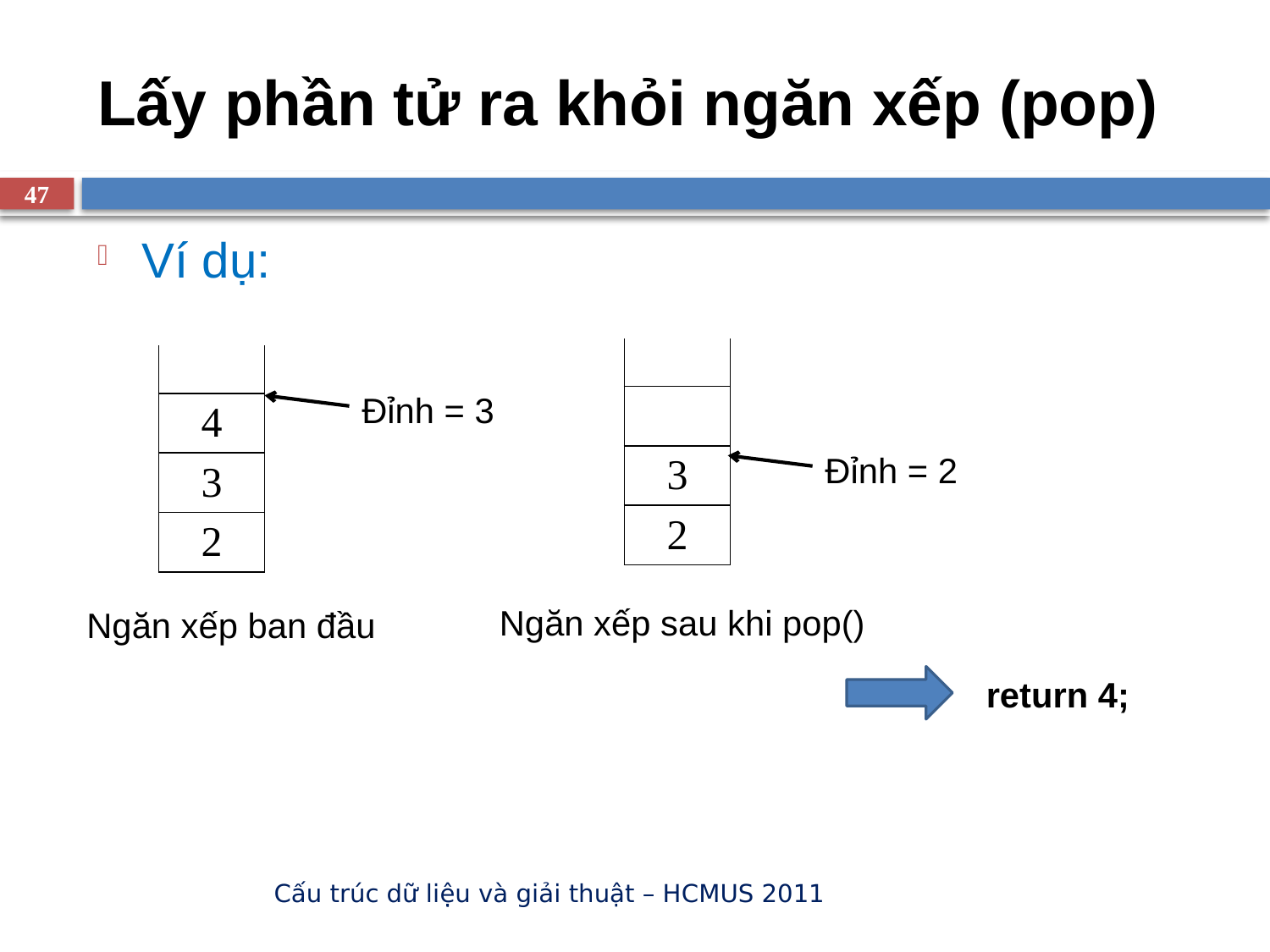

# Lấy phần tử ra khỏi ngăn xếp (pop)
47
Ví dụ:
|  |
| --- |
|  |
| 3 |
| 2 |
|  |
| --- |
| 4 |
| 3 |
| 2 |
Đỉnh = 3
Đỉnh = 2
Ngăn xếp sau khi pop()
Ngăn xếp ban đầu

return 4;
Cấu trúc dữ liệu và giải thuật – HCMUS 2011